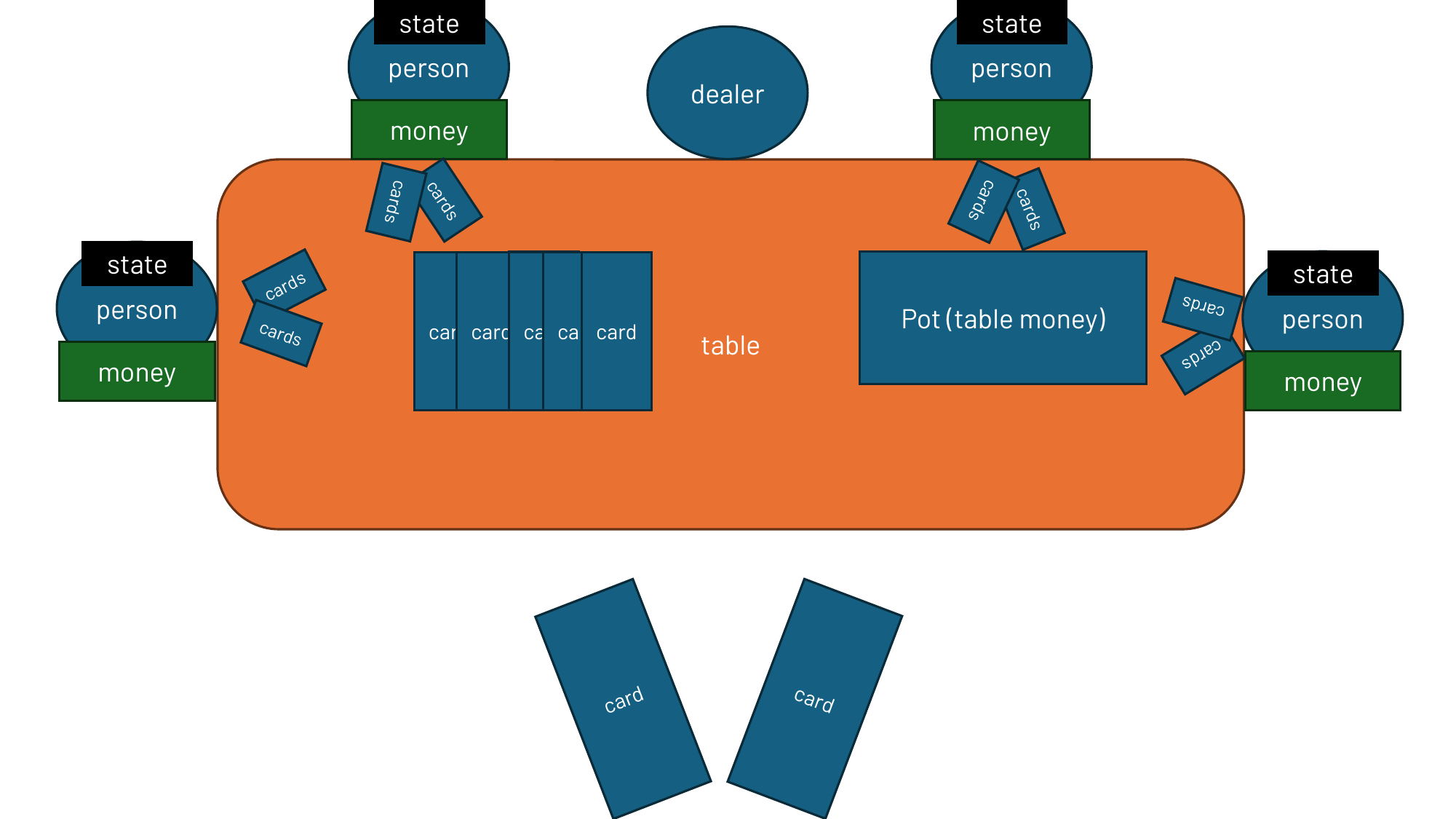

person
money
state
person
money
state
dealer
cards
cards
cards
cards
table
person
money
state
Pot (table money)
person
money
state
card
card
card
card
card
cards
cards
cards
cards
card
card